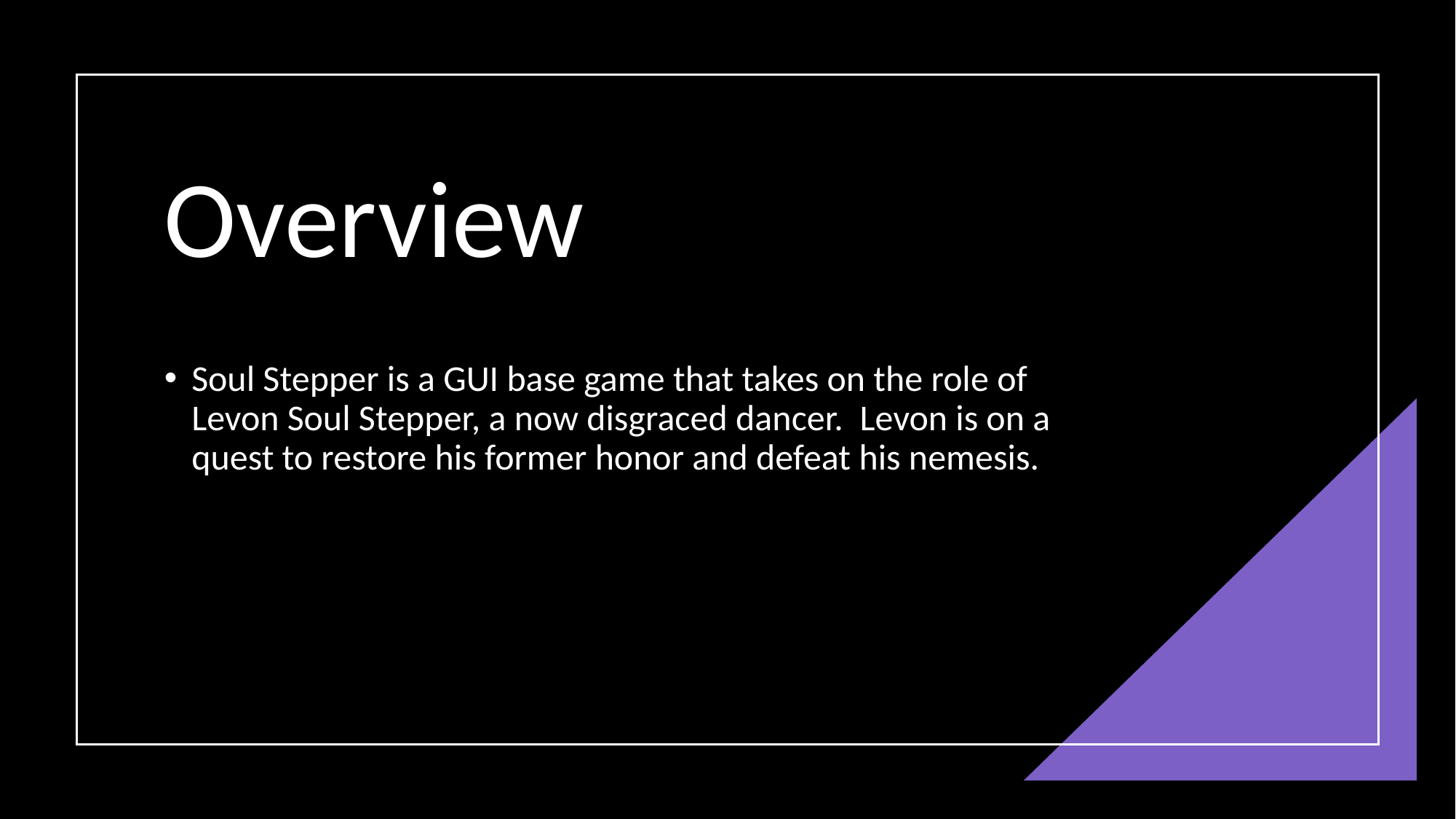

# Overview
Soul Stepper is a GUI base game that takes on the role of Levon Soul Stepper, a now disgraced dancer.  Levon is on a quest to restore his former honor and defeat his nemesis.